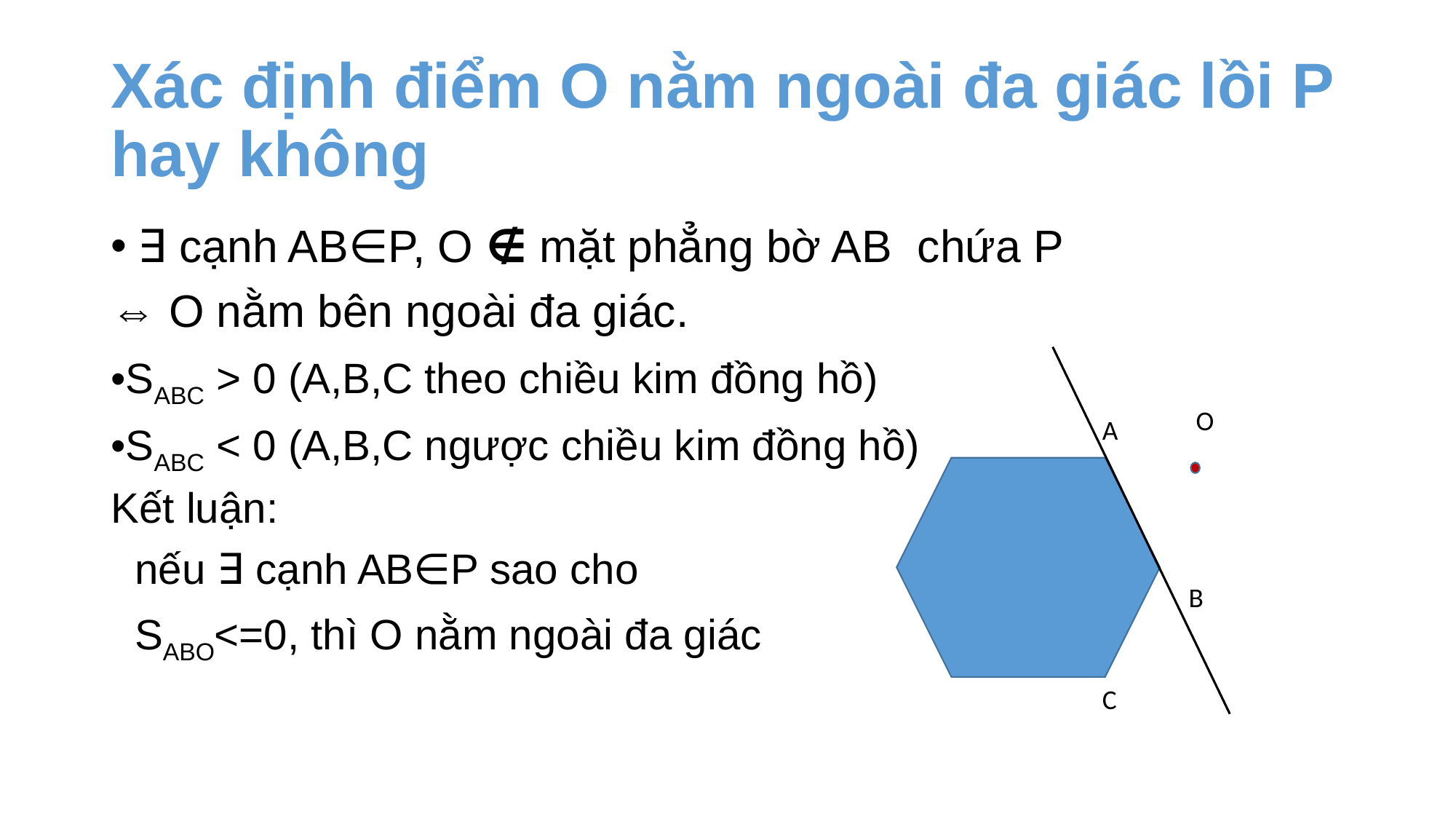

# Xác định điểm O nằm ngoài đa giác lồi P
hay không
∃ cạnh AB∈P, O ∉ mặt phẳng bờ AB  chứa P
⇔ O nằm bên ngoài đa giác.
•SABC > 0 (A,B,C theo chiều kim đồng hồ)
•SABC < 0 (A,B,C ngược chiều kim đồng hồ)
Kết luận:
  nếu ∃ cạnh AB∈P sao cho
  SABO<=0, thì O nằm ngoài đa giác

O
A

B
C